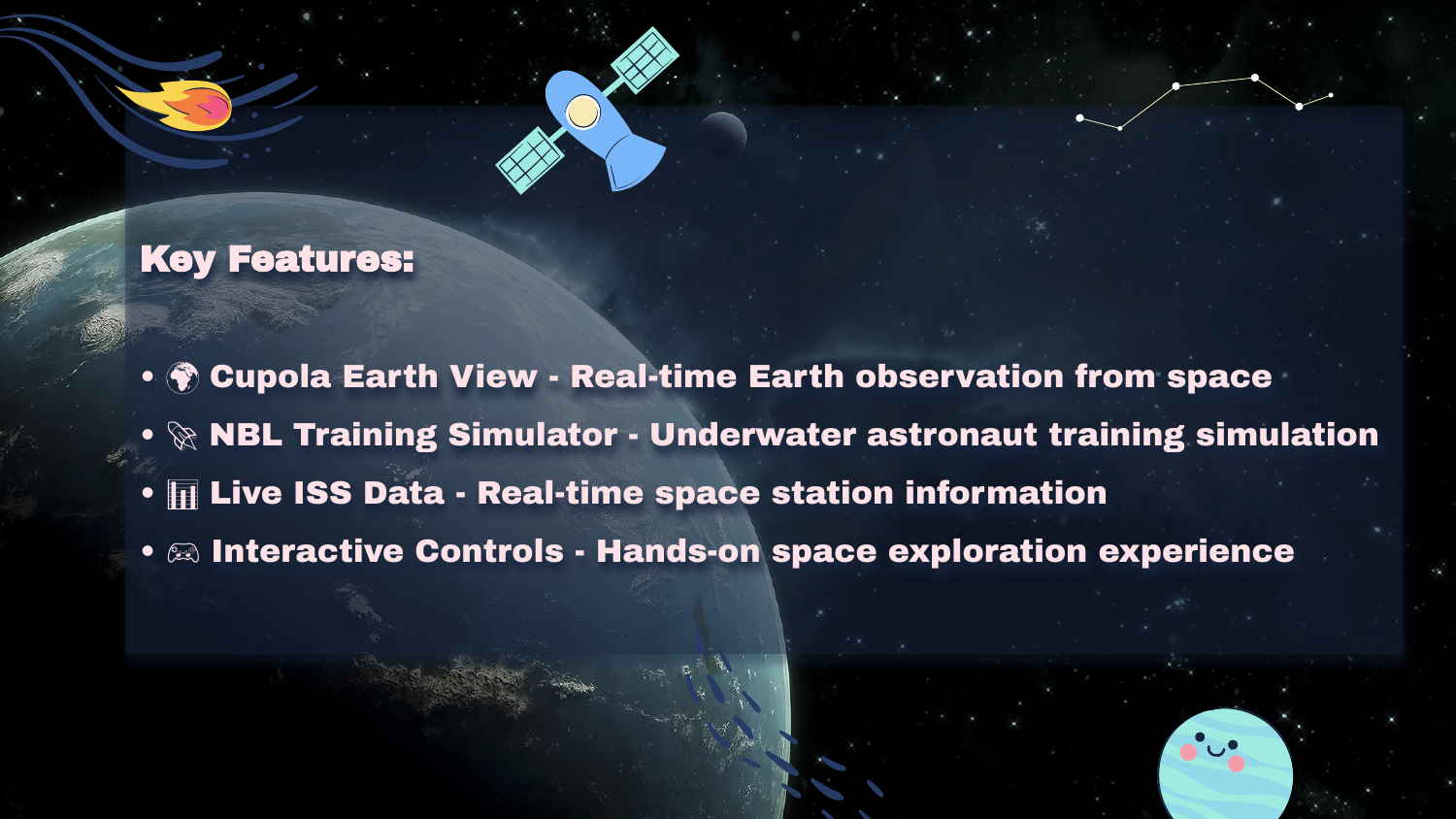

# Key Features: • 🌍 Cupola Earth View - Real-time Earth observation from space • 🚀 NBL Training Simulator - Underwater astronaut training simulation • 📊 Live ISS Data - Real-time space station information • 🎮 Interactive Controls - Hands-on space exploration experience